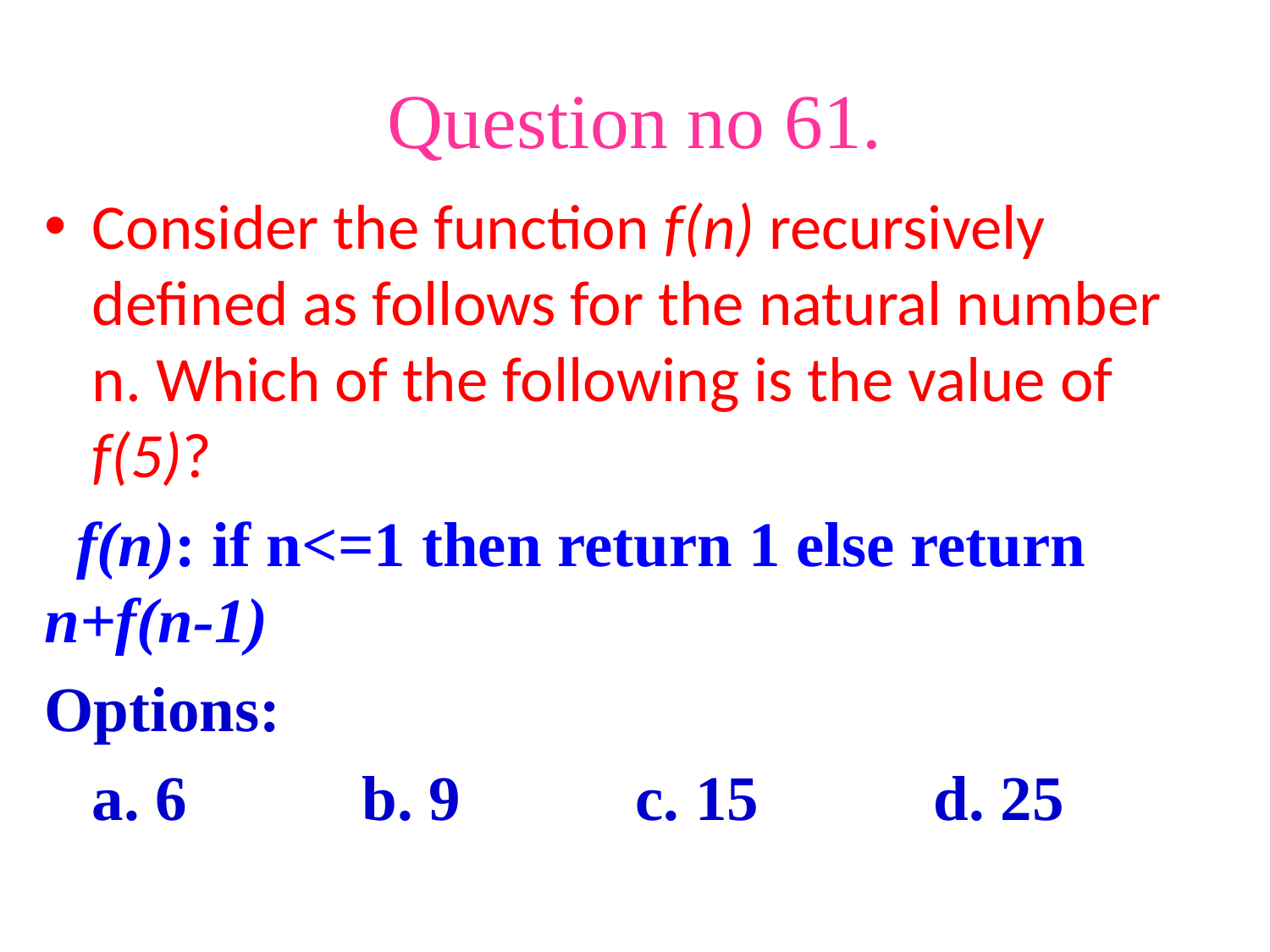

# Question no 61.
Consider the function f(n) recursively defined as follows for the natural number  n. Which of the following is the value of f(5)?
  f(n): if n<=1 then return 1 else return n+f(n-1)
Options:
   a. 6           b. 9           c. 15           d. 25